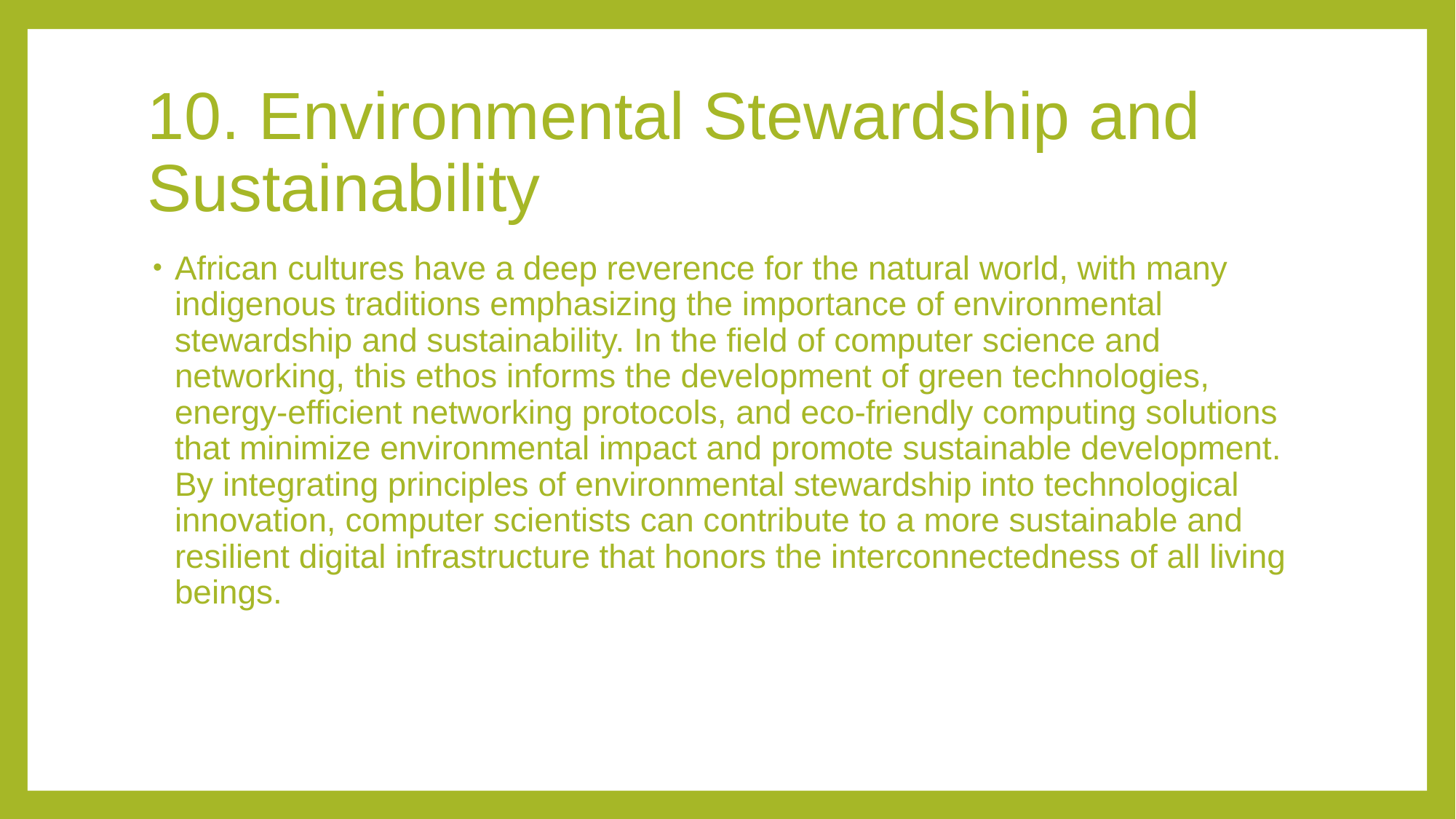

# 10. Environmental Stewardship and Sustainability
African cultures have a deep reverence for the natural world, with many indigenous traditions emphasizing the importance of environmental stewardship and sustainability. In the field of computer science and networking, this ethos informs the development of green technologies, energy-efficient networking protocols, and eco-friendly computing solutions that minimize environmental impact and promote sustainable development. By integrating principles of environmental stewardship into technological innovation, computer scientists can contribute to a more sustainable and resilient digital infrastructure that honors the interconnectedness of all living beings.